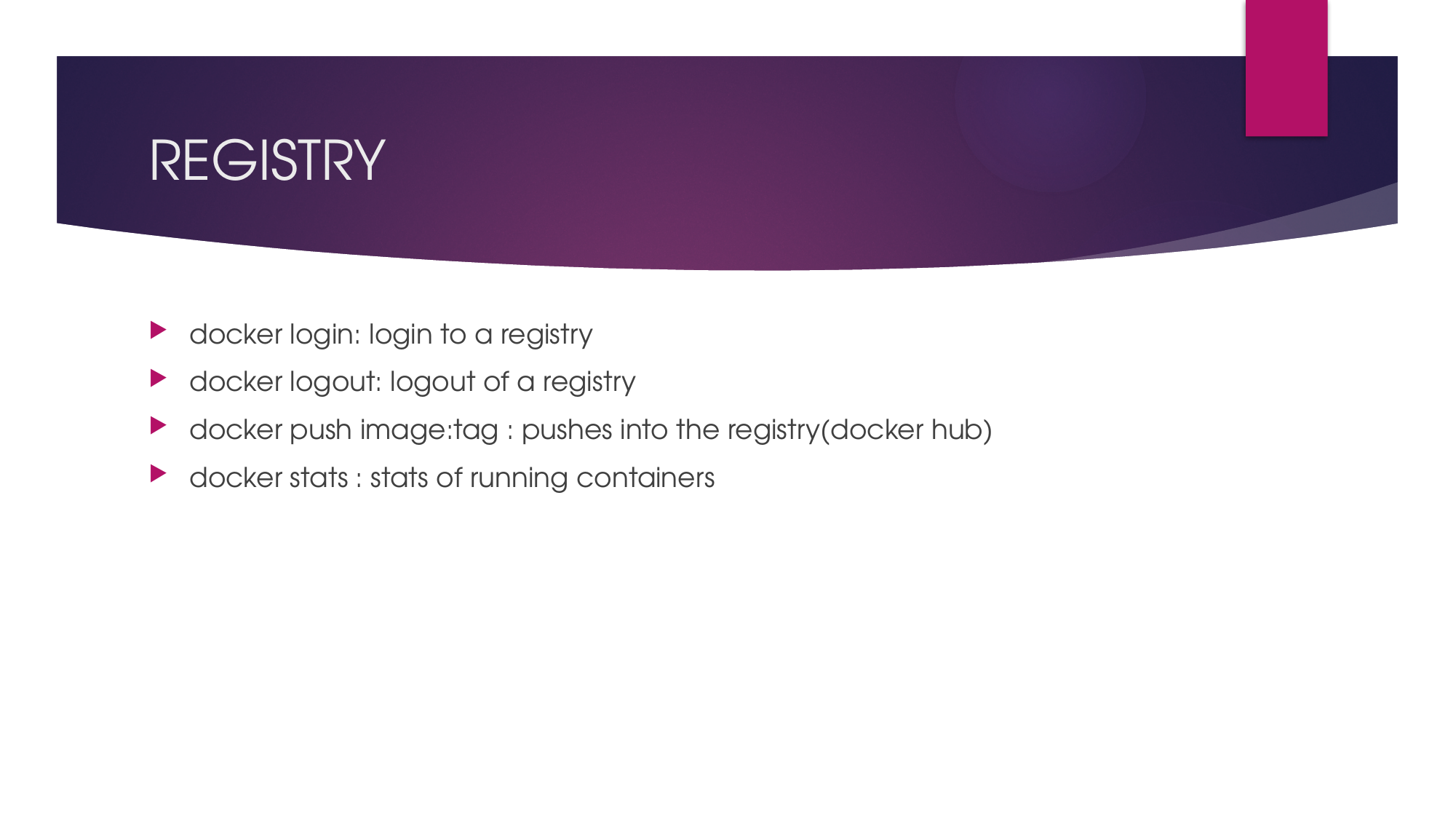

# REGISTRY
docker login: login to a registry
docker logout: logout of a registry
docker push image:tag : pushes into the registry(docker hub)
docker stats : stats of running containers